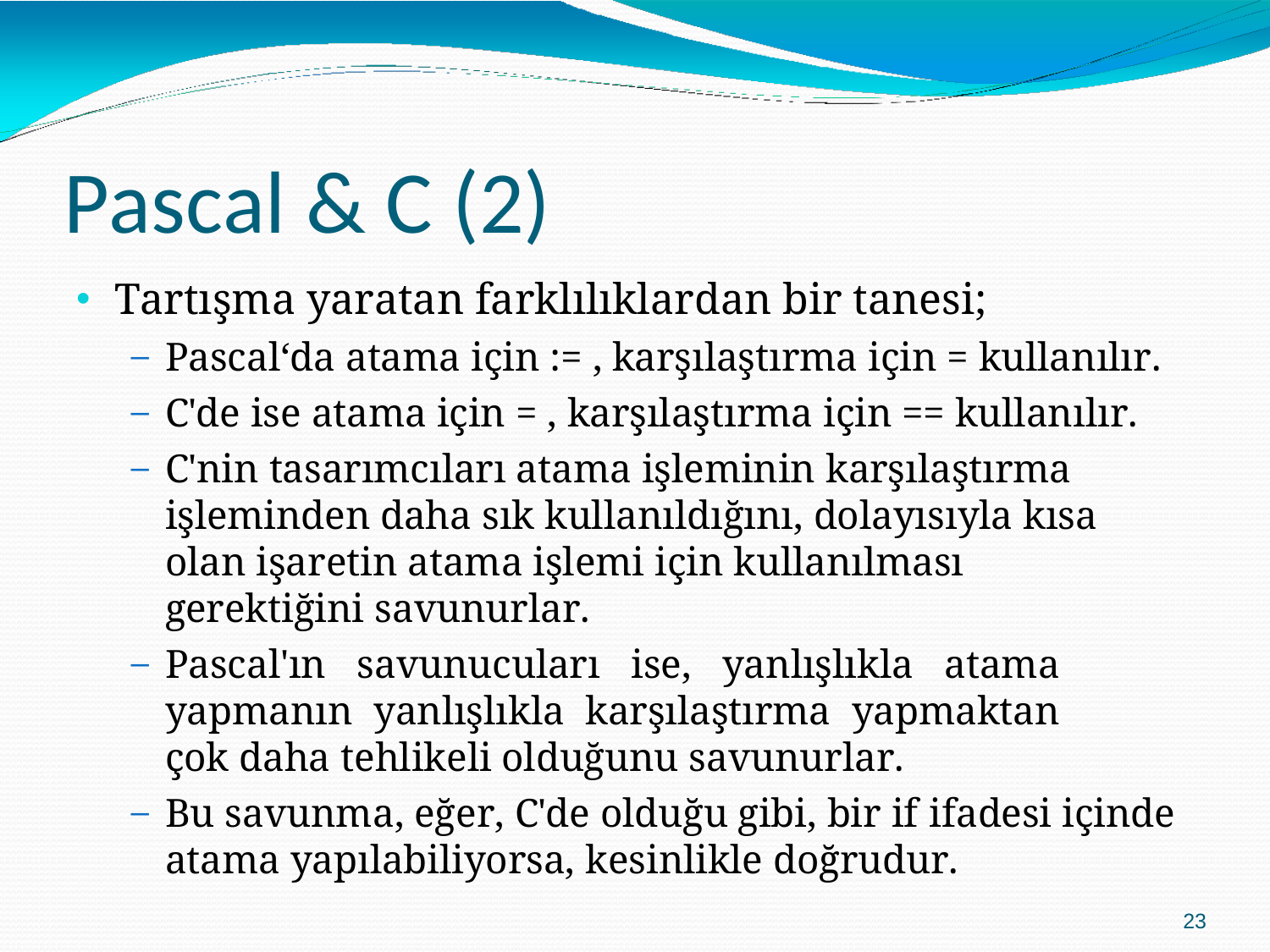

# Pascal & C (2)
Tartışma yaratan farklılıklardan bir tanesi;
Pascal‘da atama için := , karşılaştırma için = kullanılır.
C'de ise atama için = , karşılaştırma için == kullanılır.
C'nin tasarımcıları atama işleminin karşılaştırma işleminden daha sık kullanıldığını, dolayısıyla kısa olan işaretin atama işlemi için kullanılması gerektiğini savunurlar.
Pascal'ın savunucuları ise, yanlışlıkla atama yapmanın yanlışlıkla karşılaştırma yapmaktan çok daha tehlikeli olduğunu savunurlar.
Bu savunma, eğer, C'de olduğu gibi, bir if ifadesi içinde atama yapılabiliyorsa, kesinlikle doğrudur.
23